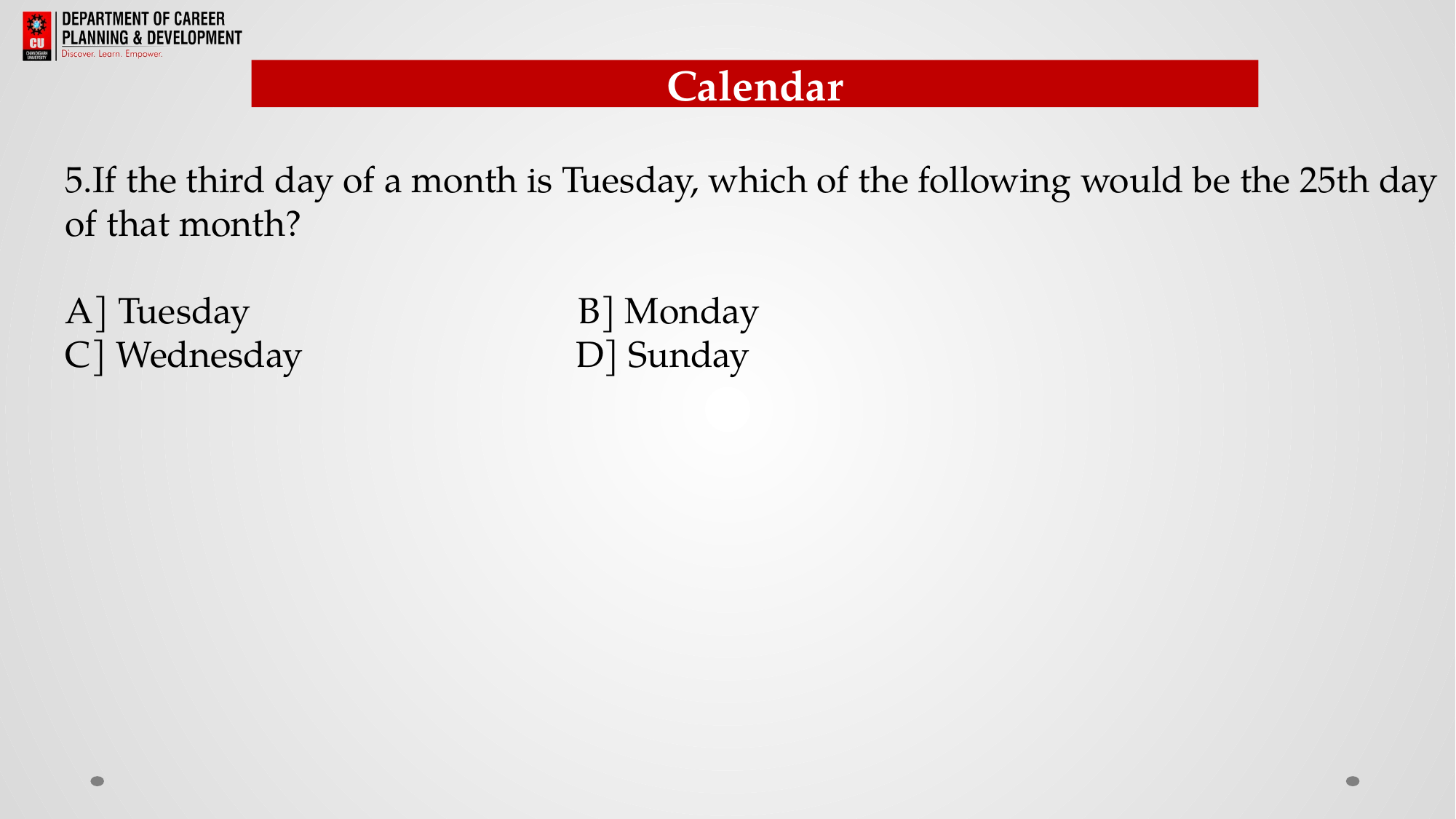

Calendar

5.If the third day of a month is Tuesday, which of the following would be the 25th day of that month?

A] Tuesday                                    B] Monday
C] Wednesday                              D] Sunday